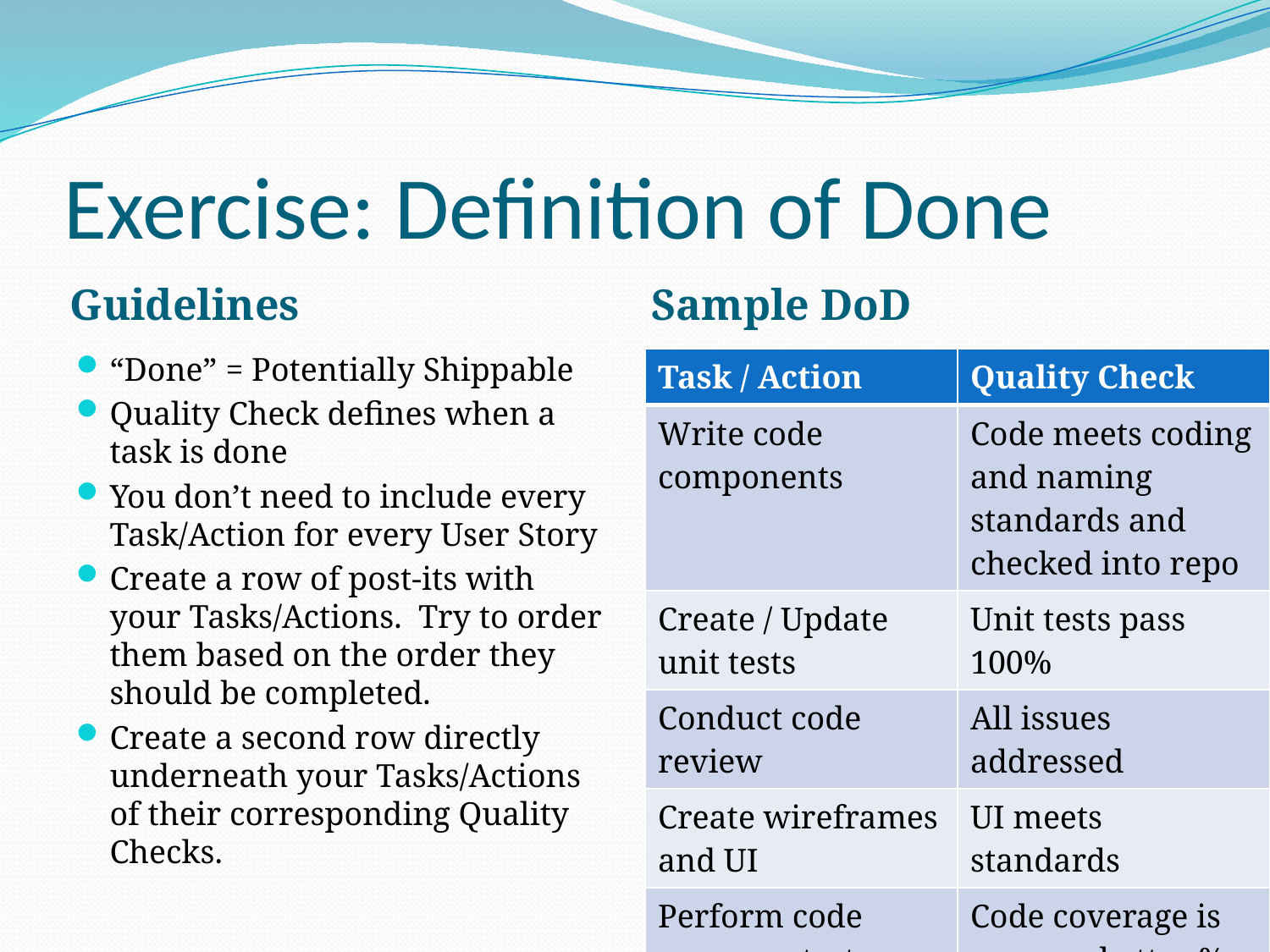

# Exercise: Definition of Done
Guidelines
Sample DoD
“Done” = Potentially Shippable
Quality Check defines when a task is done
You don’t need to include every Task/Action for every User Story
Create a row of post-its with your Tasks/Actions.  Try to order them based on the order they should be completed.
Create a second row directly underneath your Tasks/Actions of their corresponding Quality Checks.

| Task / Action | Quality Check |
| --- | --- |
| Write code components | Code meets coding and naming standards and checked into repo |
| Create / Update unit tests | Unit tests pass 100% |
| Conduct code review | All issues addressed |
| Create wireframes and UI | UI meets standards |
| Perform code coverage test | Code coverage is same or better % |
| Update user guide | Updates reviewed and checked in |
| Update build scripts | Builds completing without error |